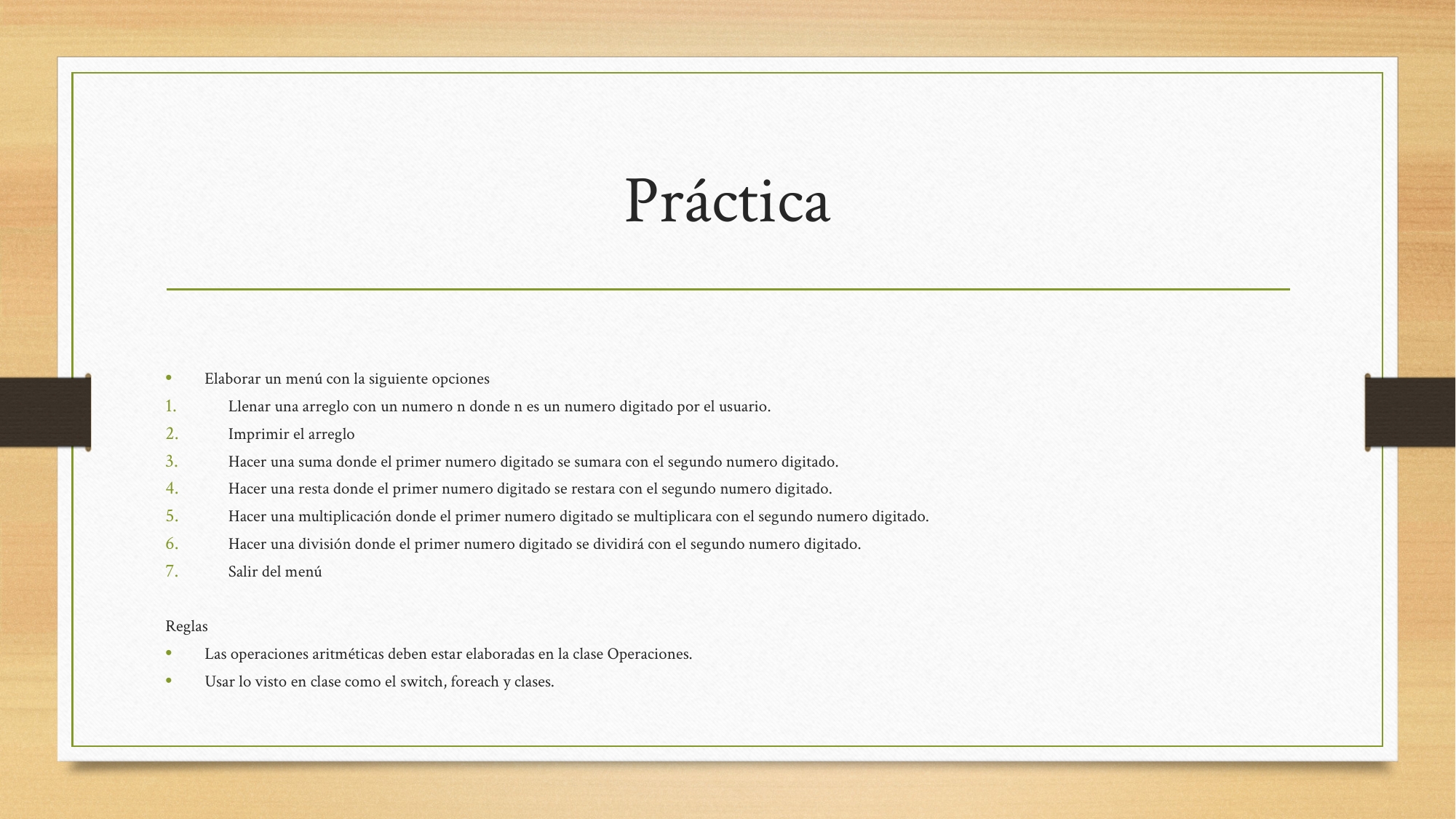

# Práctica
Elaborar un menú con la siguiente opciones
Llenar una arreglo con un numero n donde n es un numero digitado por el usuario.
Imprimir el arreglo
Hacer una suma donde el primer numero digitado se sumara con el segundo numero digitado.
Hacer una resta donde el primer numero digitado se restara con el segundo numero digitado.
Hacer una multiplicación donde el primer numero digitado se multiplicara con el segundo numero digitado.
Hacer una división donde el primer numero digitado se dividirá con el segundo numero digitado.
Salir del menú

Reglas
Las operaciones aritméticas deben estar elaboradas en la clase Operaciones.
Usar lo visto en clase como el switch, foreach y clases.